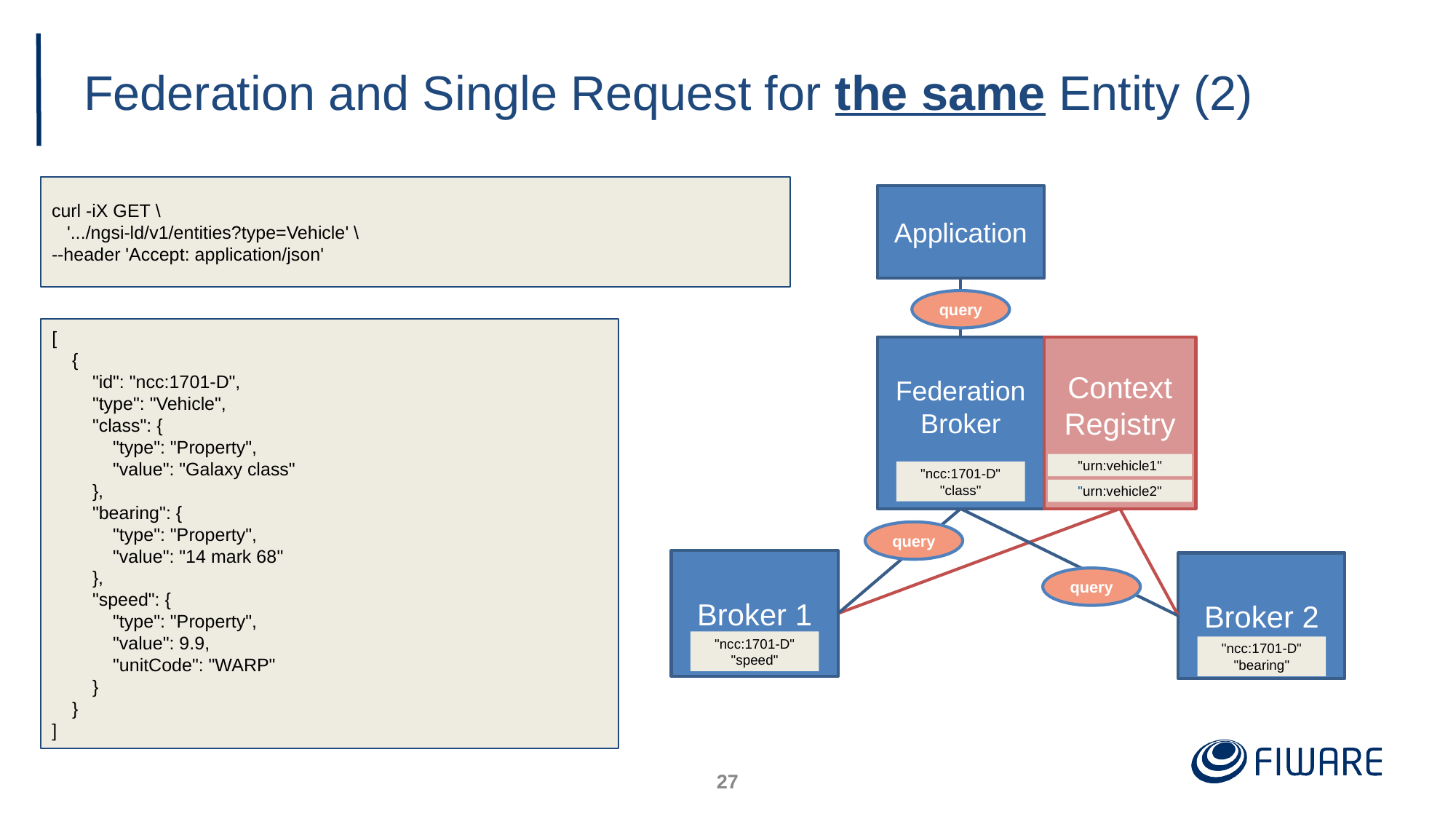

# Federation and Single Request for the same Entity (2)
curl -iX GET \
   '.../ngsi-ld/v1/entities?type=Vehicle' \
--header 'Accept: application/json'
Application
query
[
    {
        "id": "ncc:1701-D",
        "type": "Vehicle",
        "class": {
            "type": "Property",
            "value": "Galaxy class"
        },
        "bearing": {
            "type": "Property",
            "value": "14 mark 68"
        },
        "speed": {
            "type": "Property",
            "value": 9.9,
            "unitCode": "WARP"
        }
    }
]
Federation Broker

Context
Registry

"urn:vehicle1"
"ncc:1701-D"
"class"
"urn:vehicle2"
query
Broker 1
Broker 2
query
"ncc:1701-D"
"speed"
"ncc:1701-D"
"bearing"
27